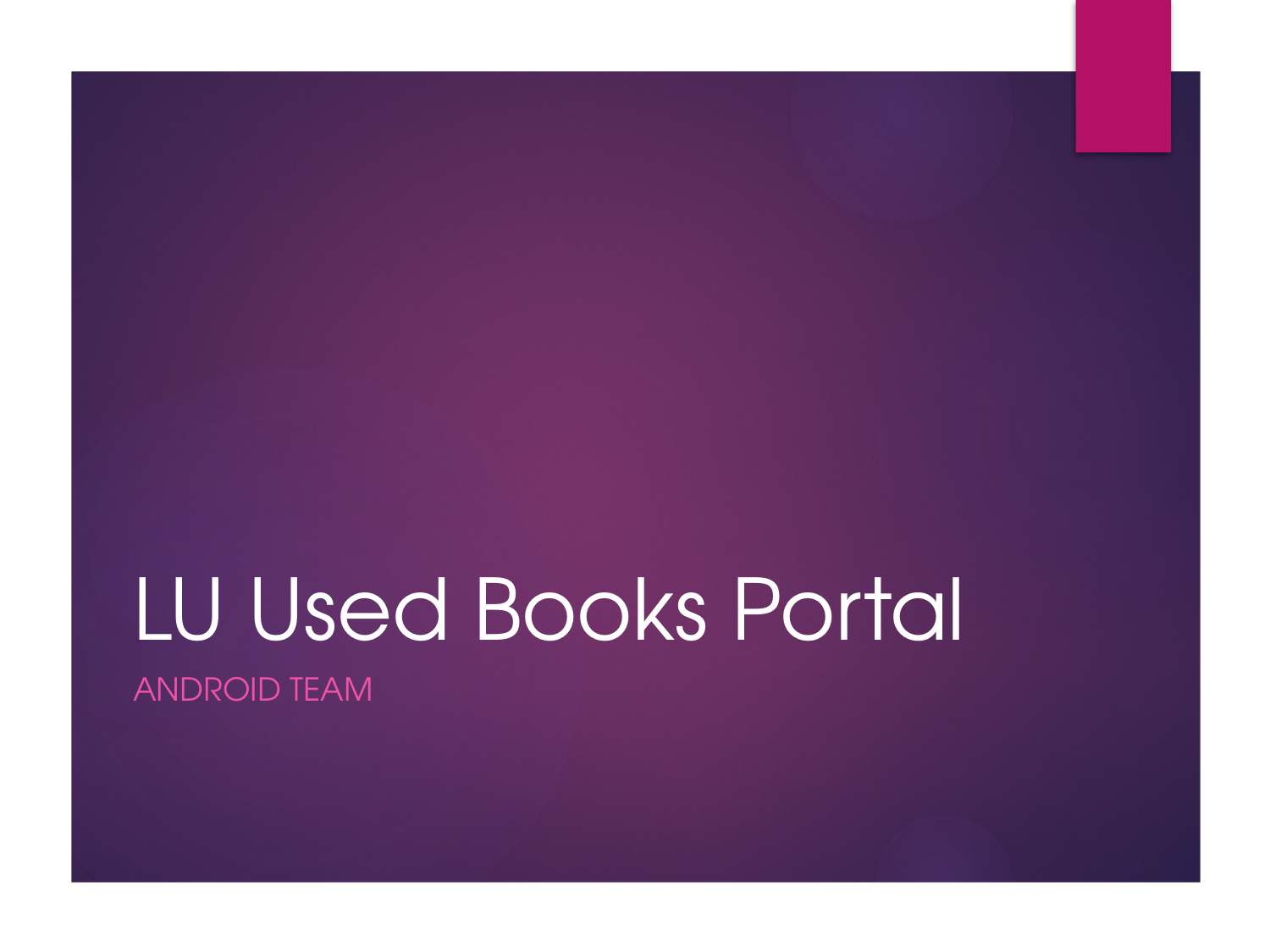

# LU Used Books Portal
Android Team